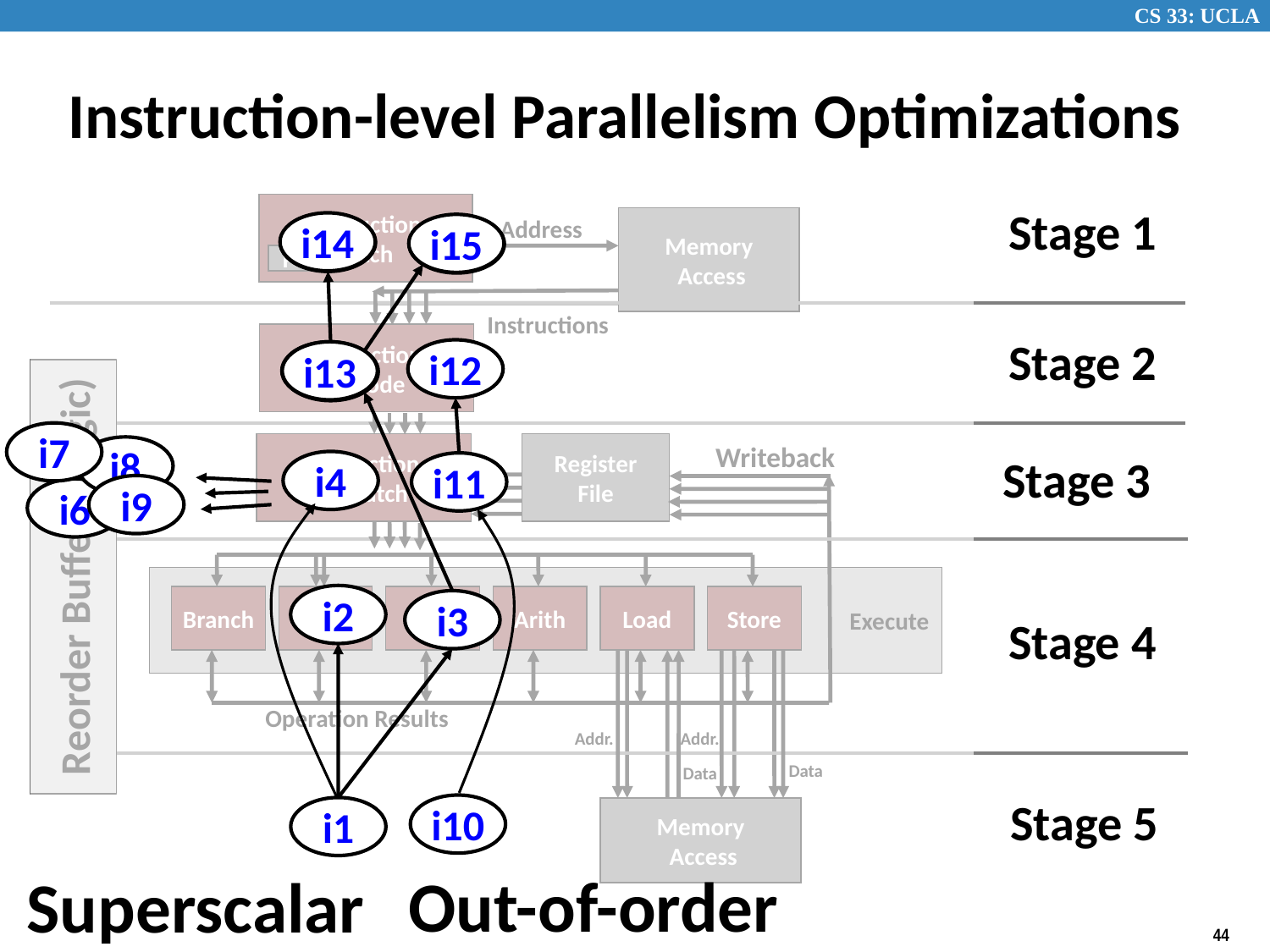

# Instruction-level Parallelism Optimizations

Instruction
Fetch
Stage 1
Address
Memory
 Access
i14
i6
i15
i7
PC

Instructions

Instruction
Decode
Stage 2
i12
i5
i13
i5

i7
Writeback
Instruction
Dispatch
Register
File
i8
Stage 3
i4
i11

i9

i6

Reorder Buffer (magic)

Execute
i2
Branch
Arith
Arith
Arith
Load
Store
i3
Stage 4

Operation Results

Addr.
Addr.

Data
Data
Stage 5
i10
i1
Memory
 Access
Out-of-order
Superscalar